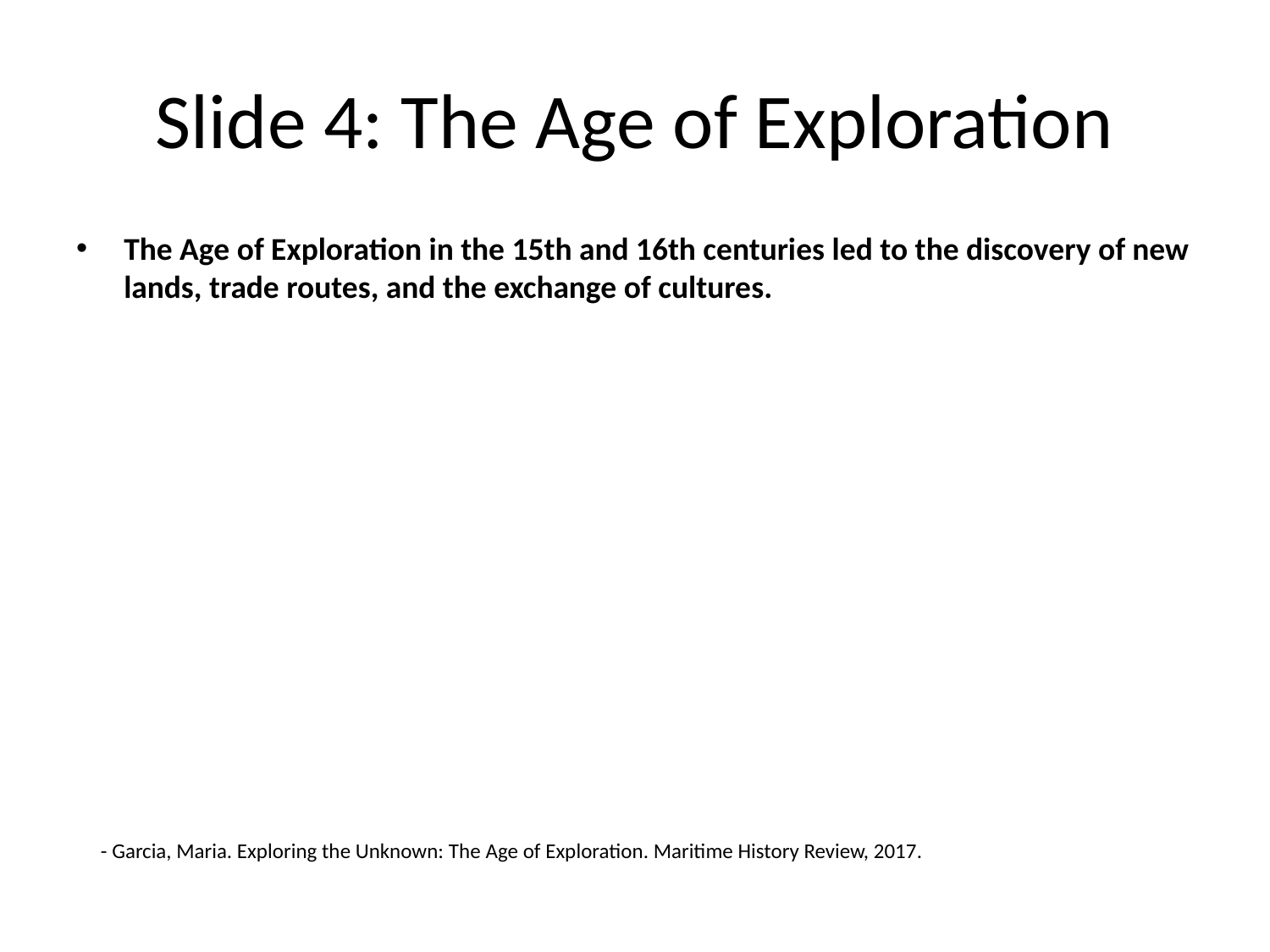

# Slide 4: The Age of Exploration
The Age of Exploration in the 15th and 16th centuries led to the discovery of new lands, trade routes, and the exchange of cultures.

- Garcia, Maria. Exploring the Unknown: The Age of Exploration. Maritime History Review, 2017.